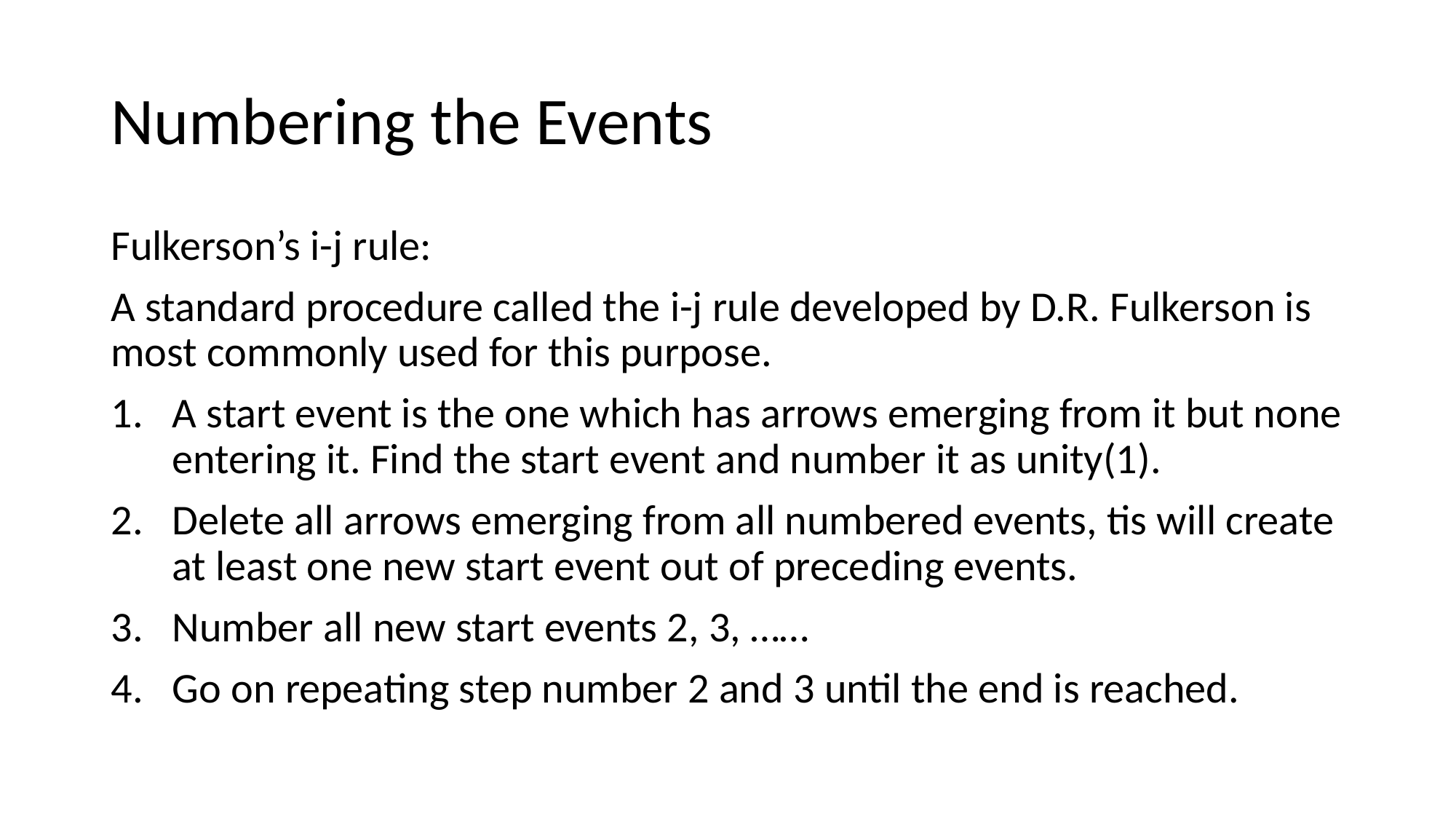

# Numbering the Events
Fulkerson’s i-j rule:
A standard procedure called the i-j rule developed by D.R. Fulkerson is most commonly used for this purpose.
A start event is the one which has arrows emerging from it but none entering it. Find the start event and number it as unity(1).
Delete all arrows emerging from all numbered events, tis will create at least one new start event out of preceding events.
Number all new start events 2, 3, ……
Go on repeating step number 2 and 3 until the end is reached.